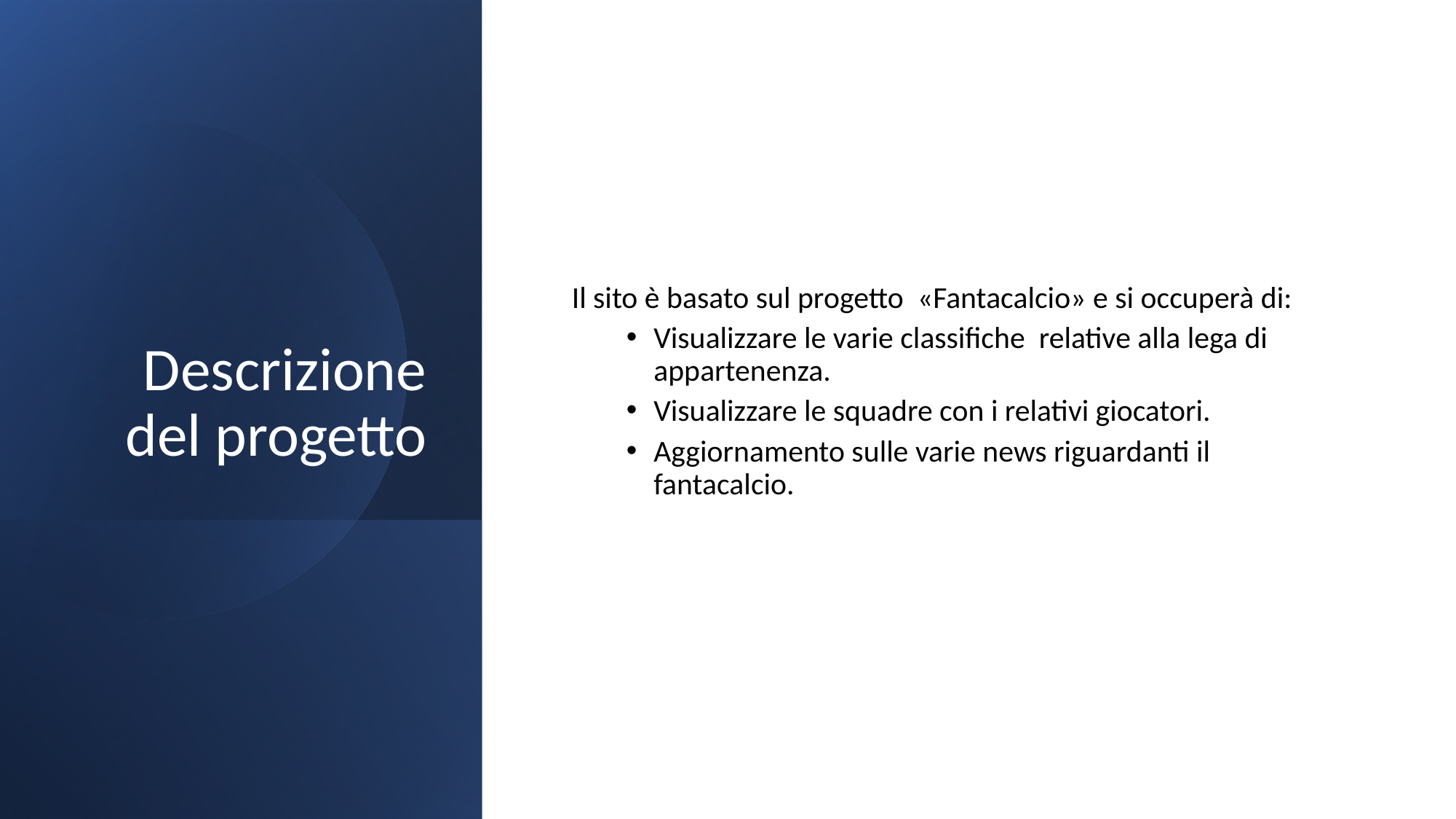

# Descrizione del progetto

Il sito è basato sul progetto  «Fantacalcio» e si occuperà di:
Visualizzare le varie classifiche  relative alla lega di appartenenza.
Visualizzare le squadre con i relativi giocatori.
Aggiornamento sulle varie news riguardanti il fantacalcio.